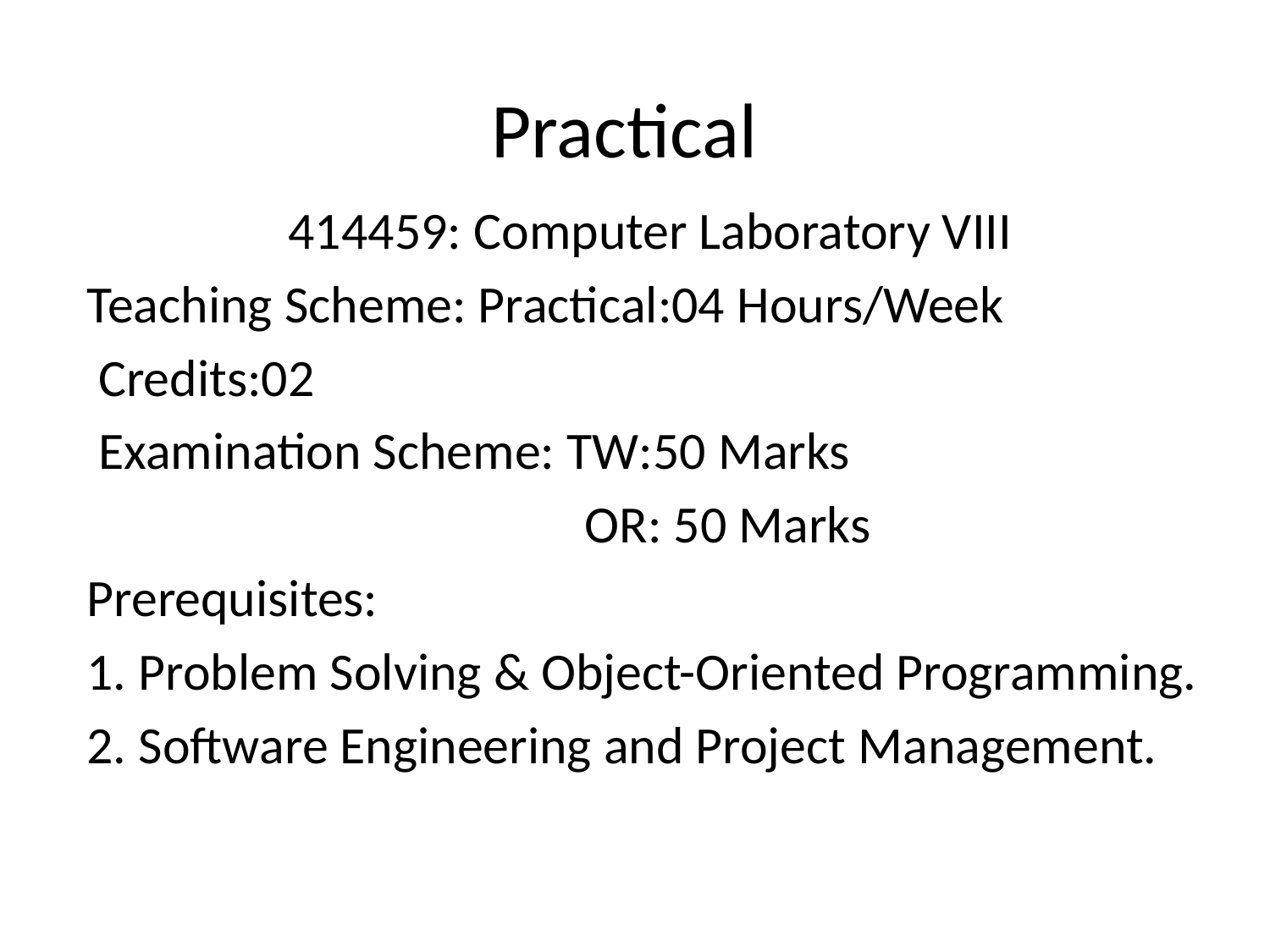

# Practical
414459: Computer Laboratory VIII
Teaching Scheme: Practical:04 Hours/Week
 Credits:02
 Examination Scheme: TW:50 Marks
                                          OR: 50 Marks
Prerequisites:
1. Problem Solving & Object-Oriented Programming.
2. Software Engineering and Project Management.